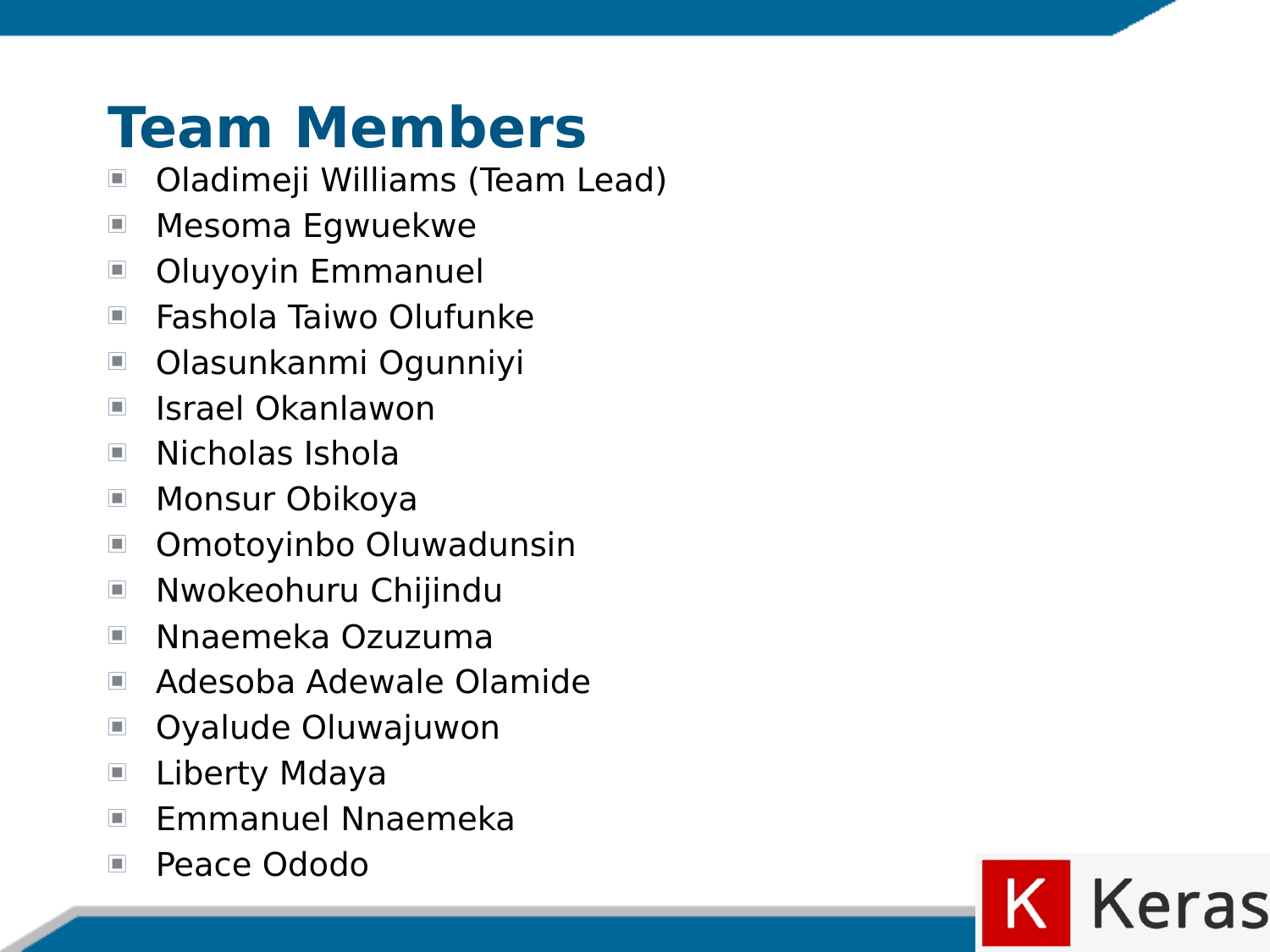

# Team Members
Oladimeji Williams (Team Lead)
Mesoma Egwuekwe
Oluyoyin Emmanuel
Fashola Taiwo Olufunke
Olasunkanmi Ogunniyi
Israel Okanlawon
Nicholas Ishola
Monsur Obikoya
Omotoyinbo Oluwadunsin
Nwokeohuru Chijindu
Nnaemeka Ozuzuma
Adesoba Adewale Olamide
Oyalude Oluwajuwon
Liberty Mdaya
Emmanuel Nnaemeka
Peace Ododo